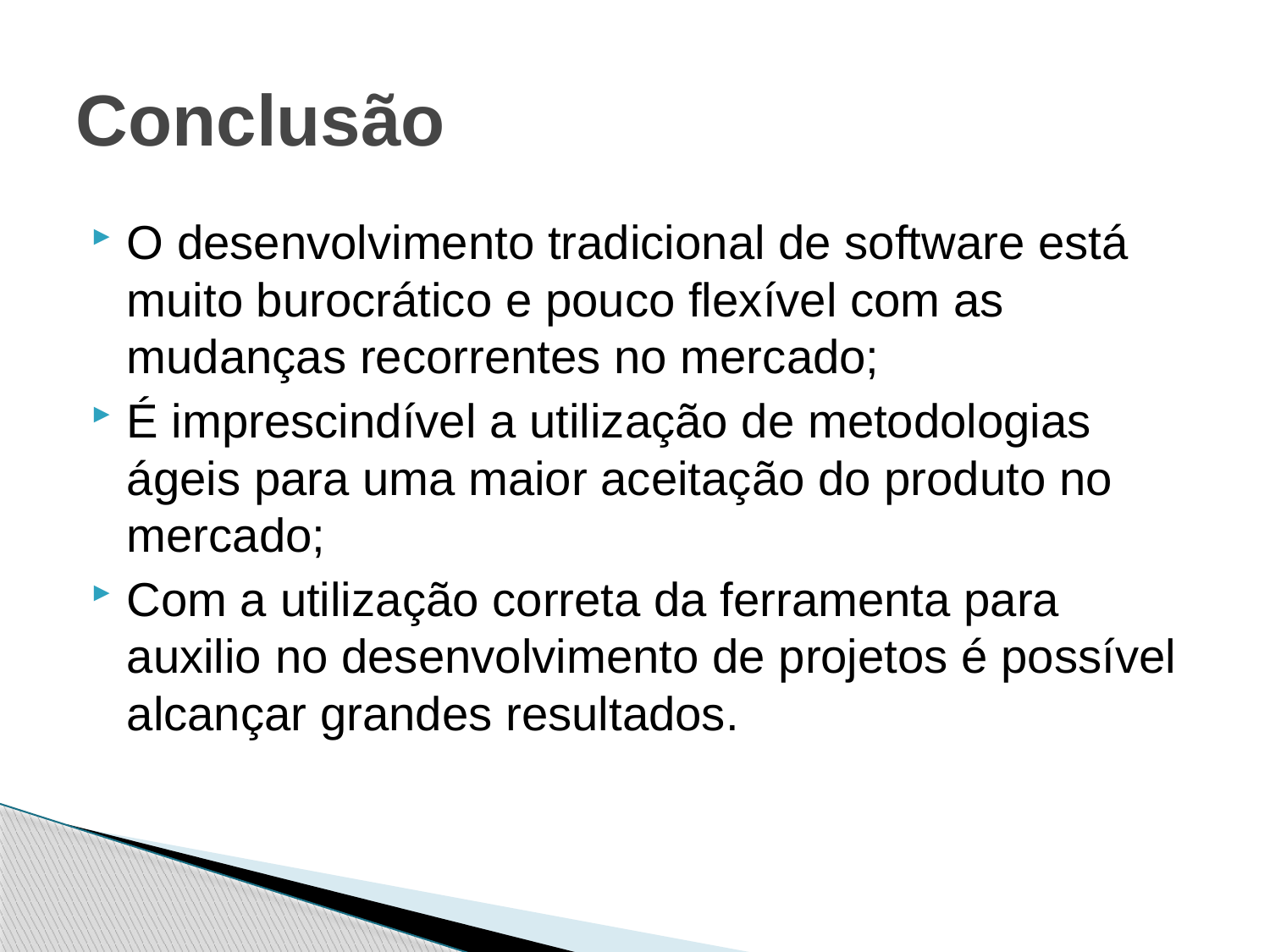

# Conclusão
O desenvolvimento tradicional de software está muito burocrático e pouco flexível com as mudanças recorrentes no mercado;
É imprescindível a utilização de metodologias ágeis para uma maior aceitação do produto no mercado;
Com a utilização correta da ferramenta para auxilio no desenvolvimento de projetos é possível alcançar grandes resultados.